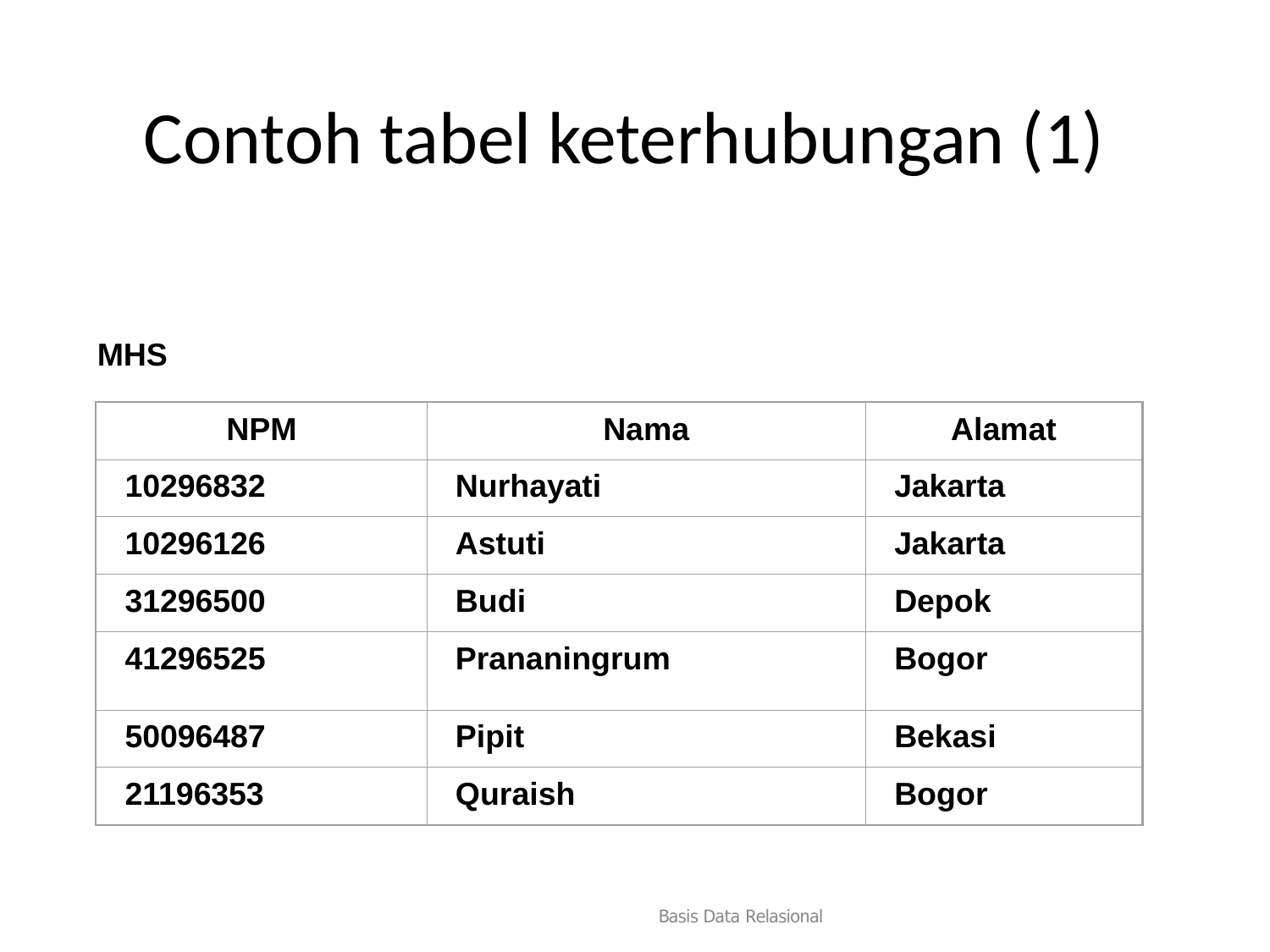

# Contoh tabel keterhubungan (1)
MHS

NPM

Nama

Alamat

10296832

Nurhayati

Jakarta

10296126

Astuti

Jakarta

31296500

Budi

Depok

41296525

Prananingrum

Bogor

50096487

Pipit

Bekasi

21196353

Quraish

Bogor

Basis Data Relasional